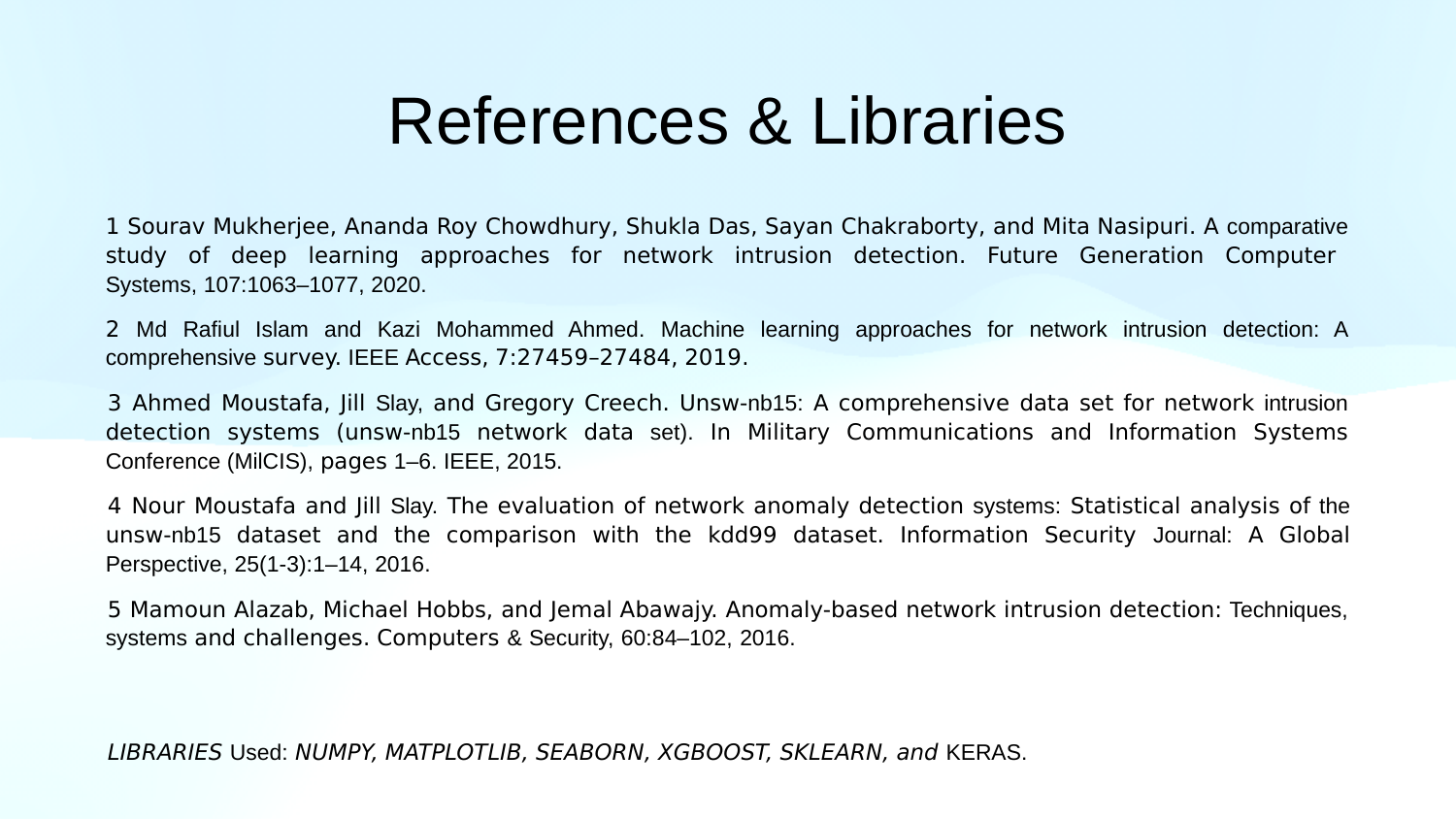

# References & Libraries

1 Sourav Mukherjee, Ananda Roy Chowdhury, Shukla Das, Sayan Chakraborty, and Mita Nasipuri. A comparative study  of  deep  learning  approaches  for  network  intrusion  detection.  Future  Generation  Computer  Systems, 107:1063–1077, 2020.

2 Md Raﬁul Islam and Kazi Mohammed Ahmed. Machine learning approaches for network intrusion detection: A comprehensive survey. IEEE Access, 7:27459–27484, 2019.
3 Ahmed Moustafa, Jill Slay, and Gregory Creech. Unsw-nb15: A comprehensive data set for network intrusion detection systems (unsw-nb15 network data set). In Military Communications and Information Systems Conference (MilCIS), pages 1–6. IEEE, 2015.
4 Nour Moustafa and Jill Slay. The evaluation of network anomaly detection systems: Statistical analysis of the unsw-nb15 dataset and the comparison with the kdd99 dataset. Information Security Journal: A Global Perspective, 25(1-3):1–14, 2016.
5 Mamoun Alazab, Michael Hobbs, and Jemal Abawajy. Anomaly-based network intrusion detection: Techniques, systems and challenges. Computers & Security, 60:84–102, 2016.

LIBRARIES Used: NUMPY, MATPLOTLIB, SEABORN, XGBOOST, SKLEARN, and KERAS.